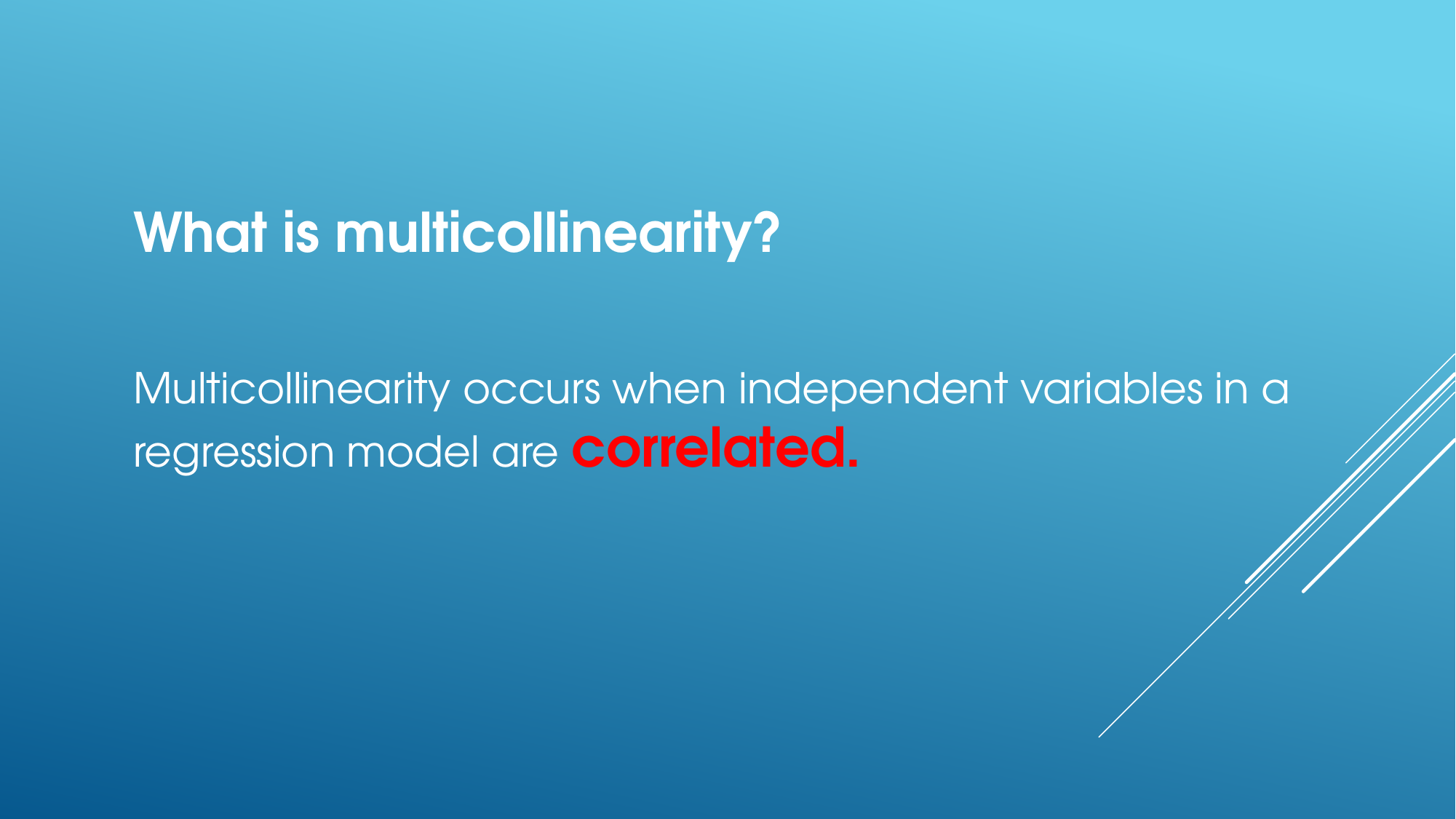

What is multicollinearity?

Multicollinearity occurs when independent variables in a regression model are correlated.